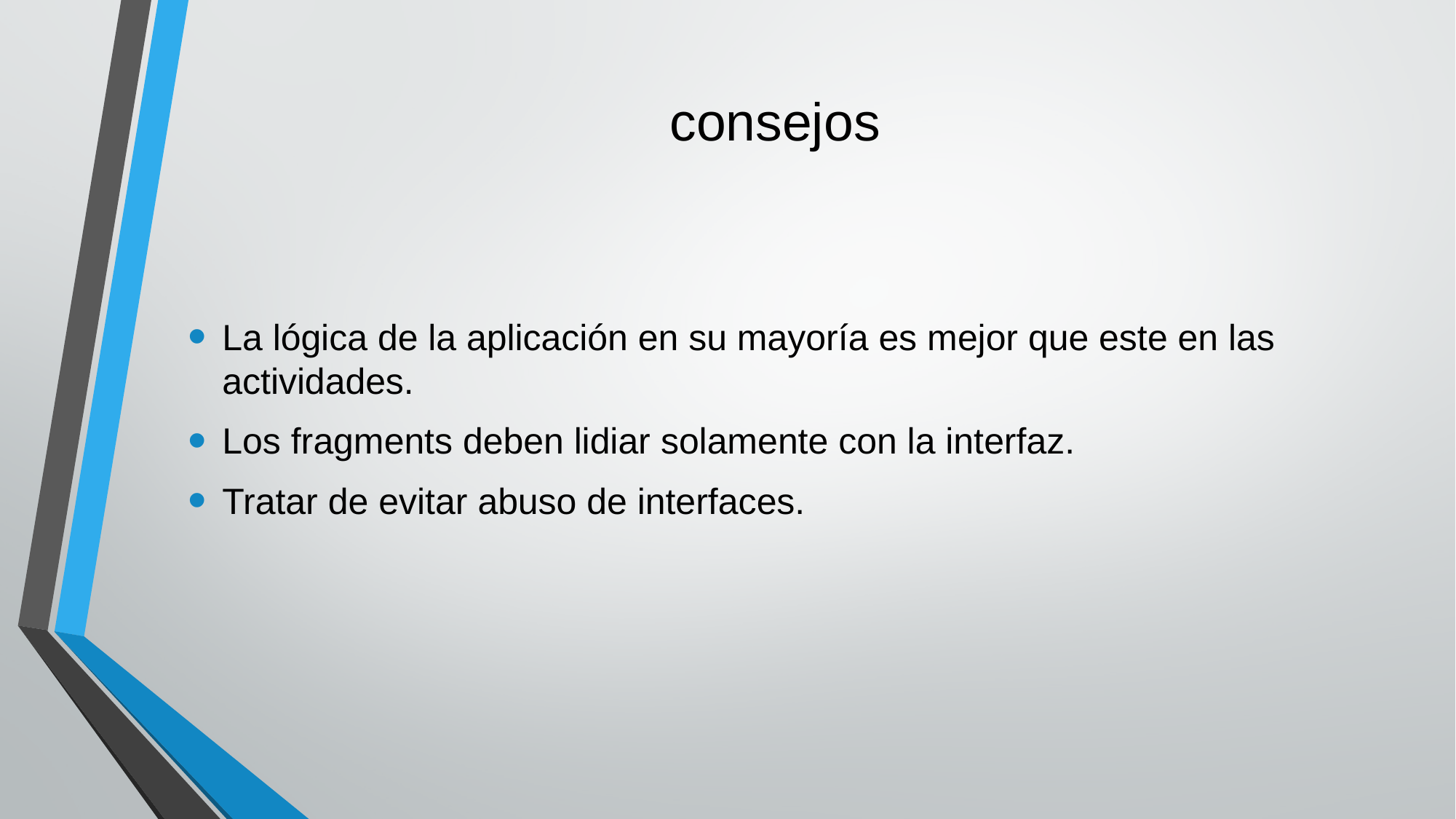

# consejos
La lógica de la aplicación en su mayoría es mejor que este en las actividades.
Los fragments deben lidiar solamente con la interfaz.
Tratar de evitar abuso de interfaces.